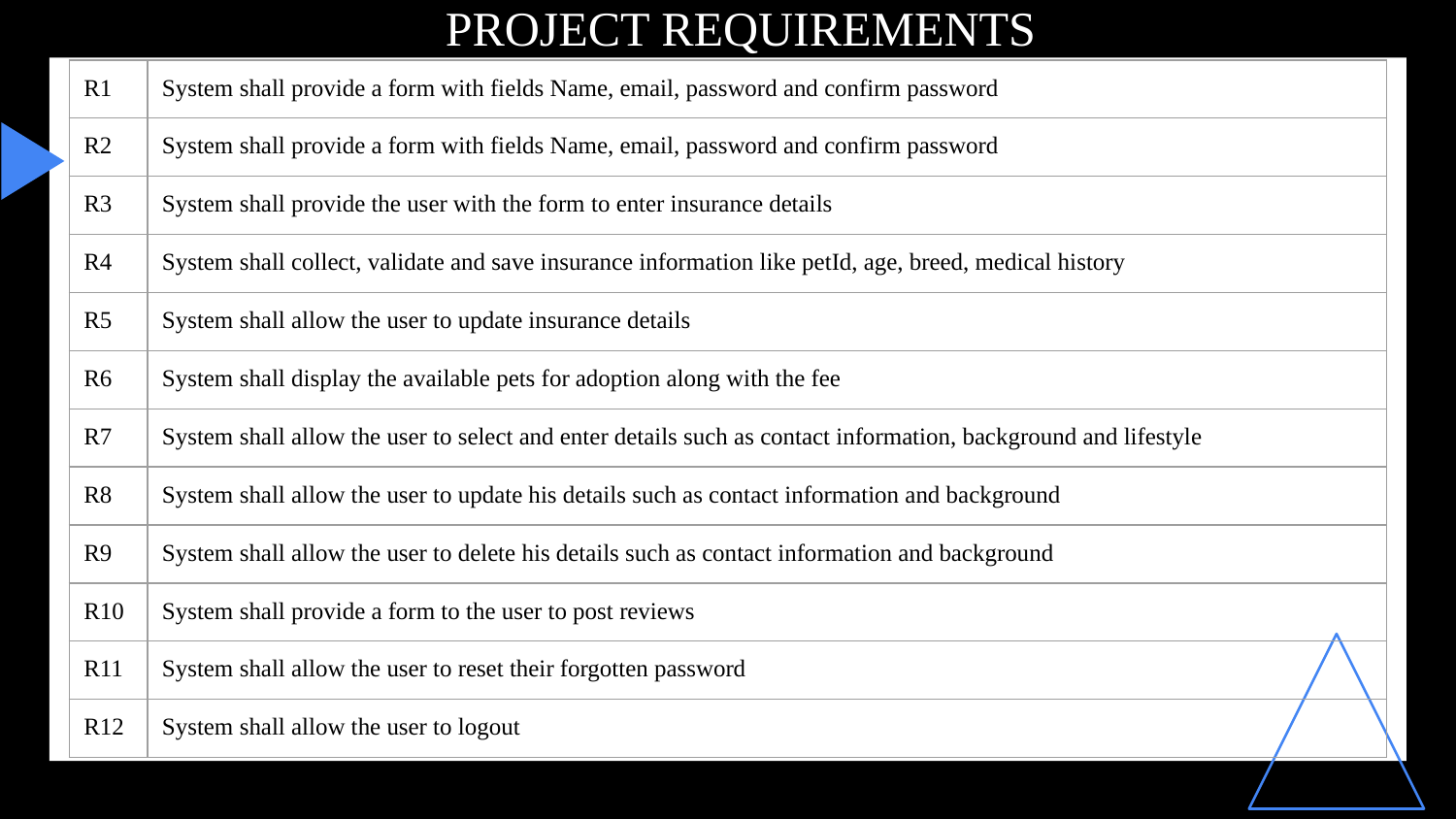

# PROJECT REQUIREMENTS
| R1 | System shall provide a form with fields Name, email, password and confirm password |
| --- | --- |
| R2 | System shall provide a form with fields Name, email, password and confirm password |
| R3 | System shall provide the user with the form to enter insurance details |
| R4 | System shall collect, validate and save insurance information like petId, age, breed, medical history |
| R5 | System shall allow the user to update insurance details |
| R6 | System shall display the available pets for adoption along with the fee |
| R7 | System shall allow the user to select and enter details such as contact information, background and lifestyle |
| R8 | System shall allow the user to update his details such as contact information and background |
| R9 | System shall allow the user to delete his details such as contact information and background |
| R10 | System shall provide a form to the user to post reviews |
| R11 | System shall allow the user to reset their forgotten password |
| R12 | System shall allow the user to logout |